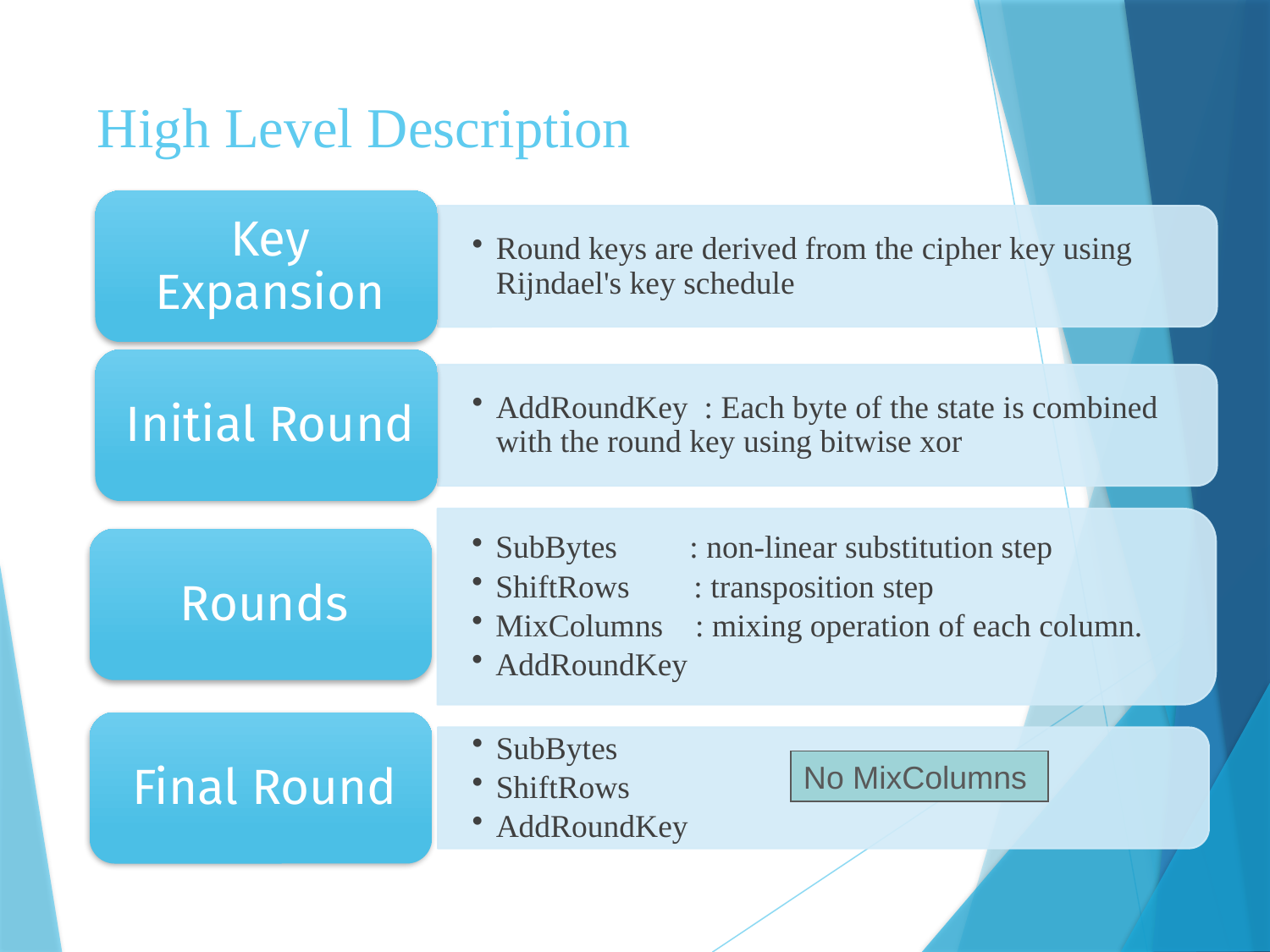

# High Level Description
Round keys are derived from the cipher key using Rijndael's key schedule
Key Expansion
AddRoundKey  : Each byte of the state is combined with the round key using bitwise xor
Initial Round
SubBytes         : non-linear substitution step
ShiftRows        : transposition step
MixColumns    : mixing operation of each column.
AddRoundKey
Rounds
SubBytes
ShiftRows
AddRoundKey
Final Round
No MixColumns